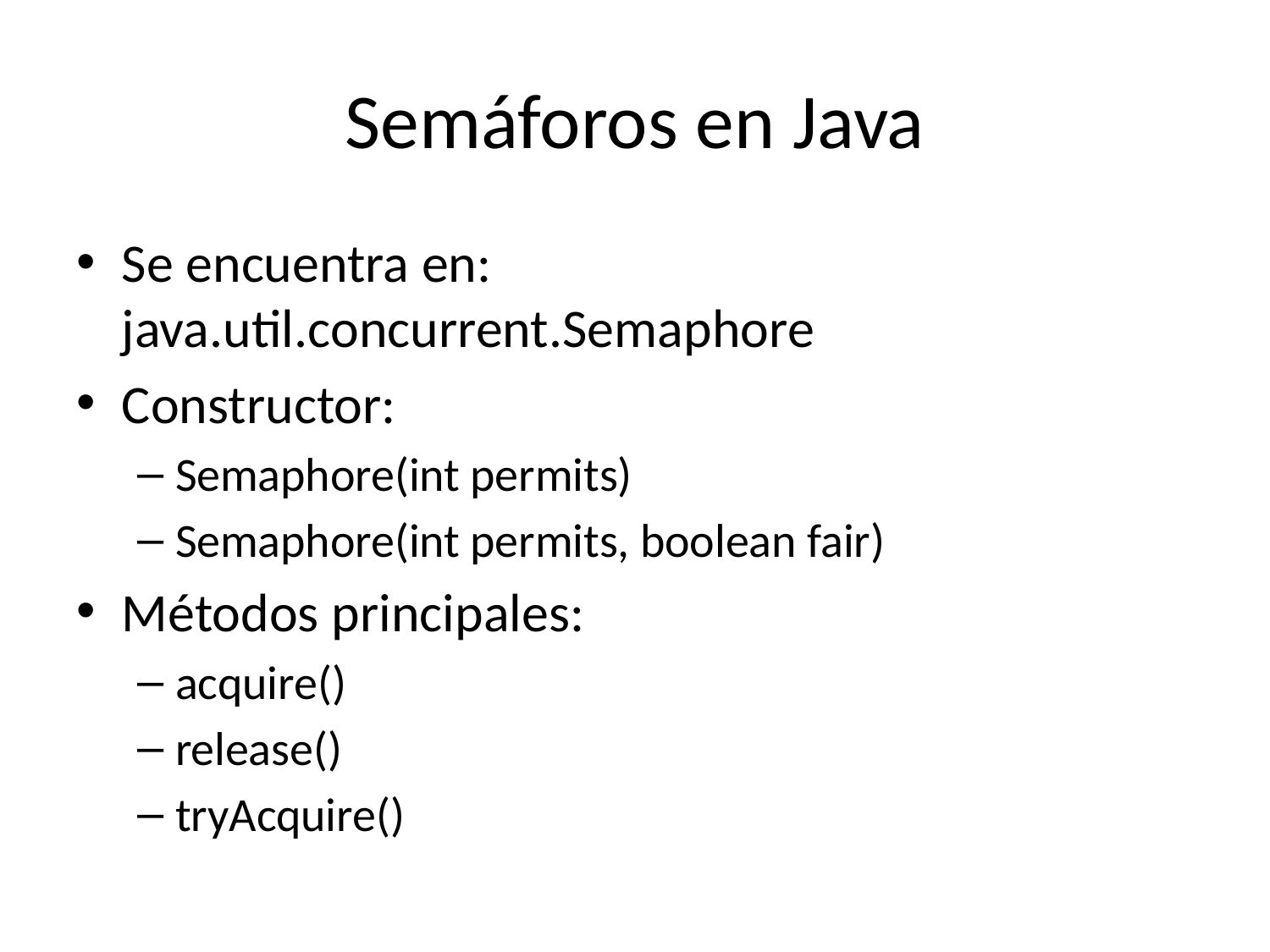

# Semáforos en Java
Se encuentra en: java.util.concurrent.Semaphore
Constructor:
Semaphore(int permits)
Semaphore(int permits, boolean fair)
Métodos principales:
acquire()
release()
tryAcquire()